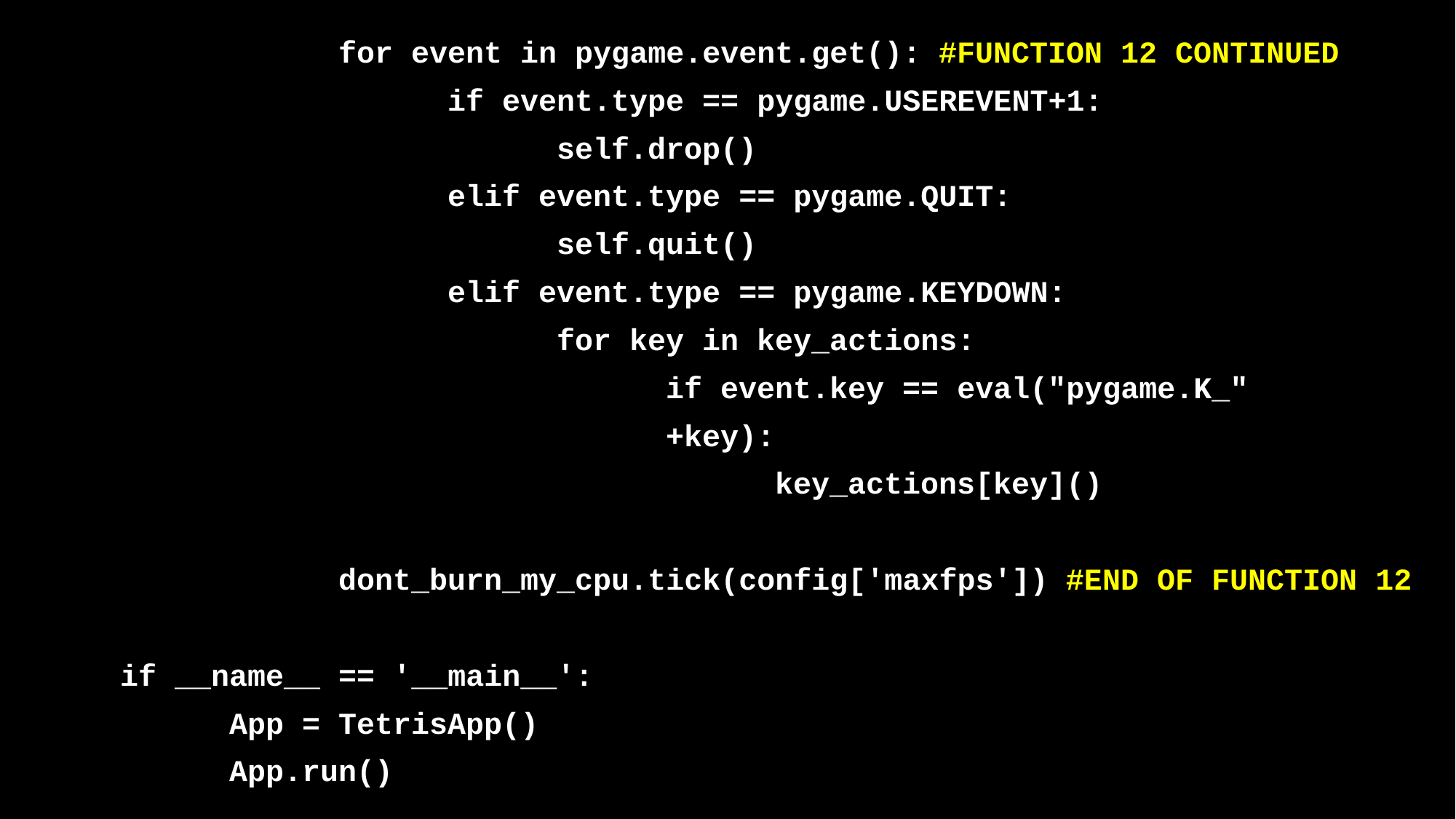

for event in pygame.event.get(): #FUNCTION 12 CONTINUED
				if event.type == pygame.USEREVENT+1:
					self.drop()
				elif event.type == pygame.QUIT:
					self.quit()
				elif event.type == pygame.KEYDOWN:
					for key in key_actions:
						if event.key == eval("pygame.K_"
						+key):
							key_actions[key]()

			dont_burn_my_cpu.tick(config['maxfps']) #END OF FUNCTION 12

	if __name__ == '__main__':
		App = TetrisApp()
		App.run()